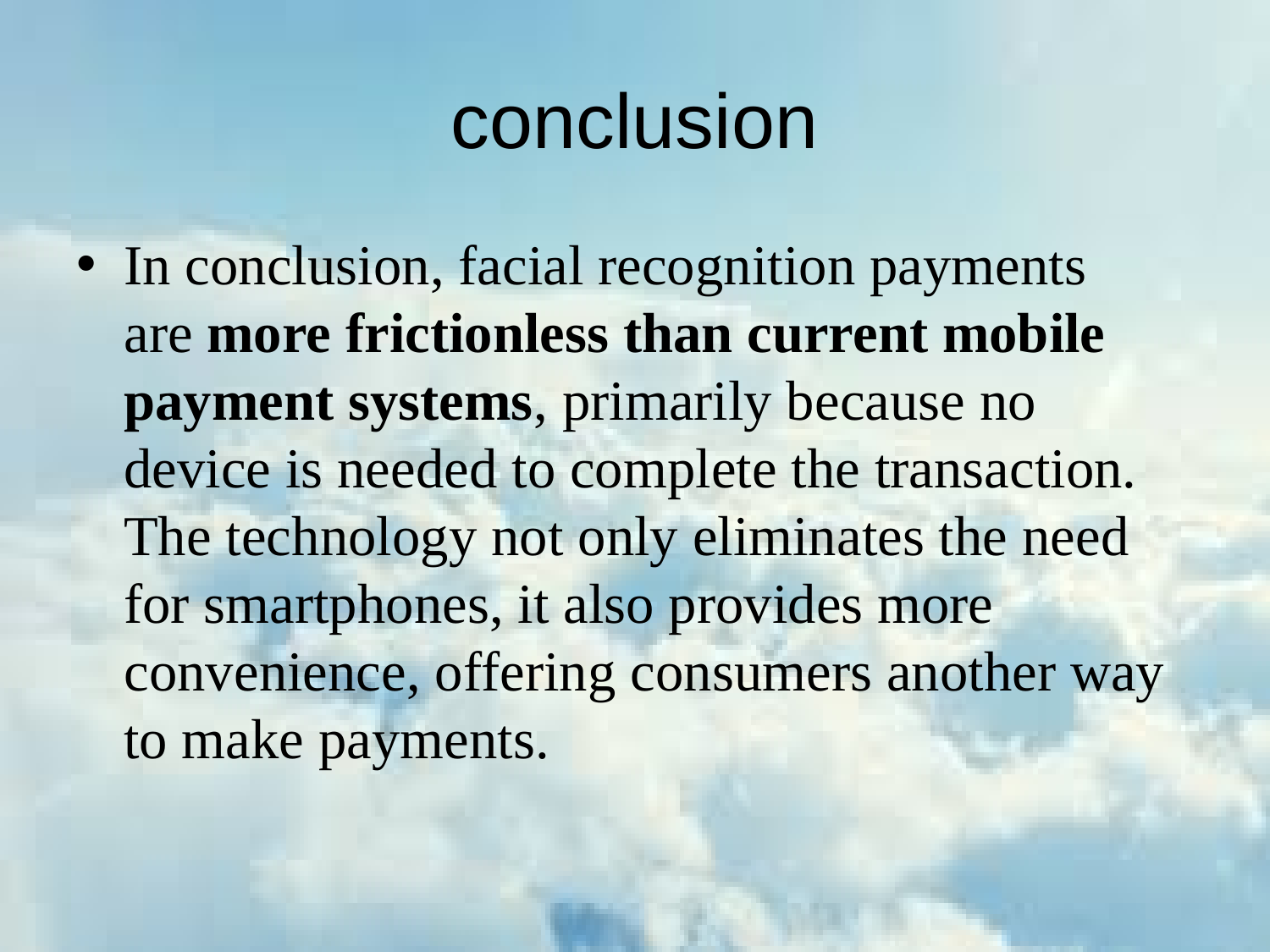

# conclusion
In conclusion, facial recognition payments are more frictionless than current mobile payment systems, primarily because no device is needed to complete the transaction. The technology not only eliminates the need for smartphones, it also provides more convenience, offering consumers another way to make payments.